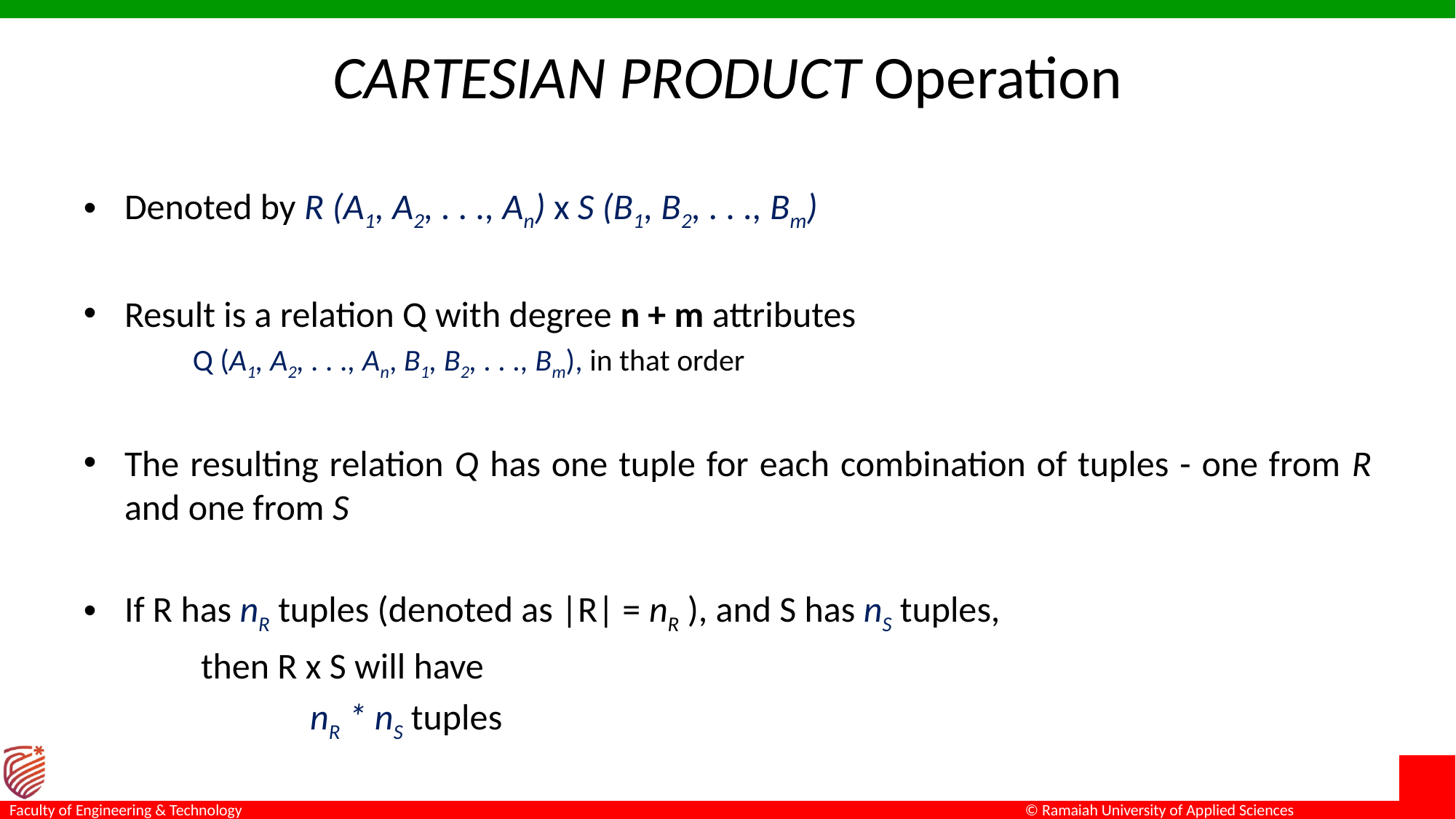

# CARTESIAN PRODUCT Operation
Denoted by R (A1, A2, . . ., An) x S (B1, B2, . . ., Bm)

Result is a relation Q with degree n + m attributes
Q (A1, A2, . . ., An, B1, B2, . . ., Bm), in that order

The resulting relation Q has one tuple for each combination of tuples - one from R and one from S

If R has nR tuples (denoted as |R| = nR ), and S has nS tuples,
	 then R x S will have
		 nR * nS tuples